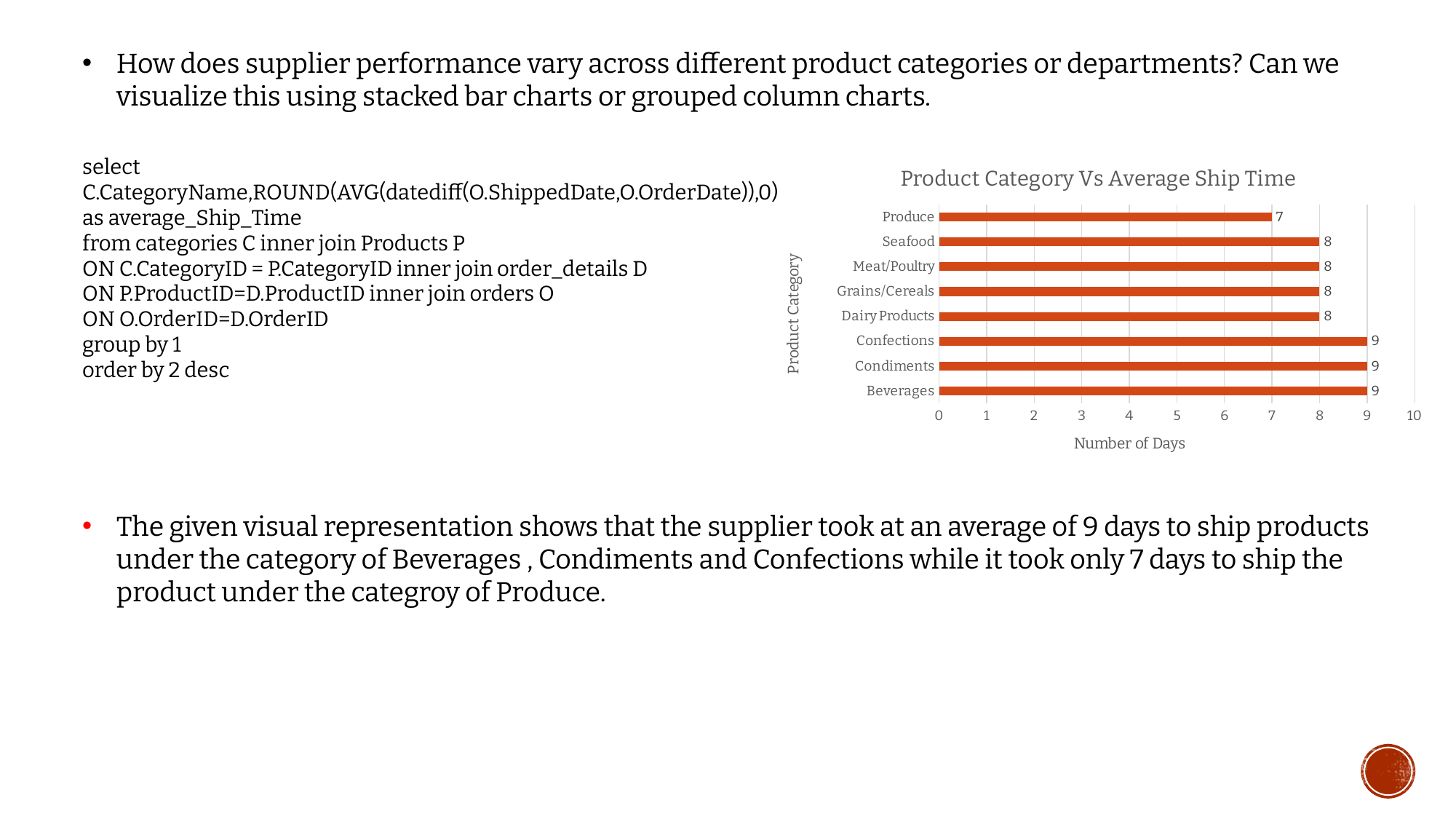

How does supplier performance vary across different product categories or departments? Can we visualize this using stacked bar charts or grouped column charts.

### Chart: Product Category Vs Average Ship Time

| Category |  |
|---|---|
| Beverages | 9.0 |
| Condiments | 9.0 |
| Confections | 9.0 |
| Dairy Products | 8.0 |
| Grains/Cereals | 8.0 |
| Meat/Poultry | 8.0 |
| Seafood | 8.0 |
| Produce | 7.0 |
select C.CategoryName,ROUND(AVG(datediff(O.ShippedDate,O.OrderDate)),0) as average_Ship_Time
from categories C inner join Products P
ON C.CategoryID = P.CategoryID inner join order_details D
ON P.ProductID=D.ProductID inner join orders O
ON O.OrderID=D.OrderID
group by 1
order by 2 desc
The given visual representation shows that the supplier took at an average of 9 days to ship products under the category of Beverages , Condiments and Confections while it took only 7 days to ship the product under the categroy of Produce.